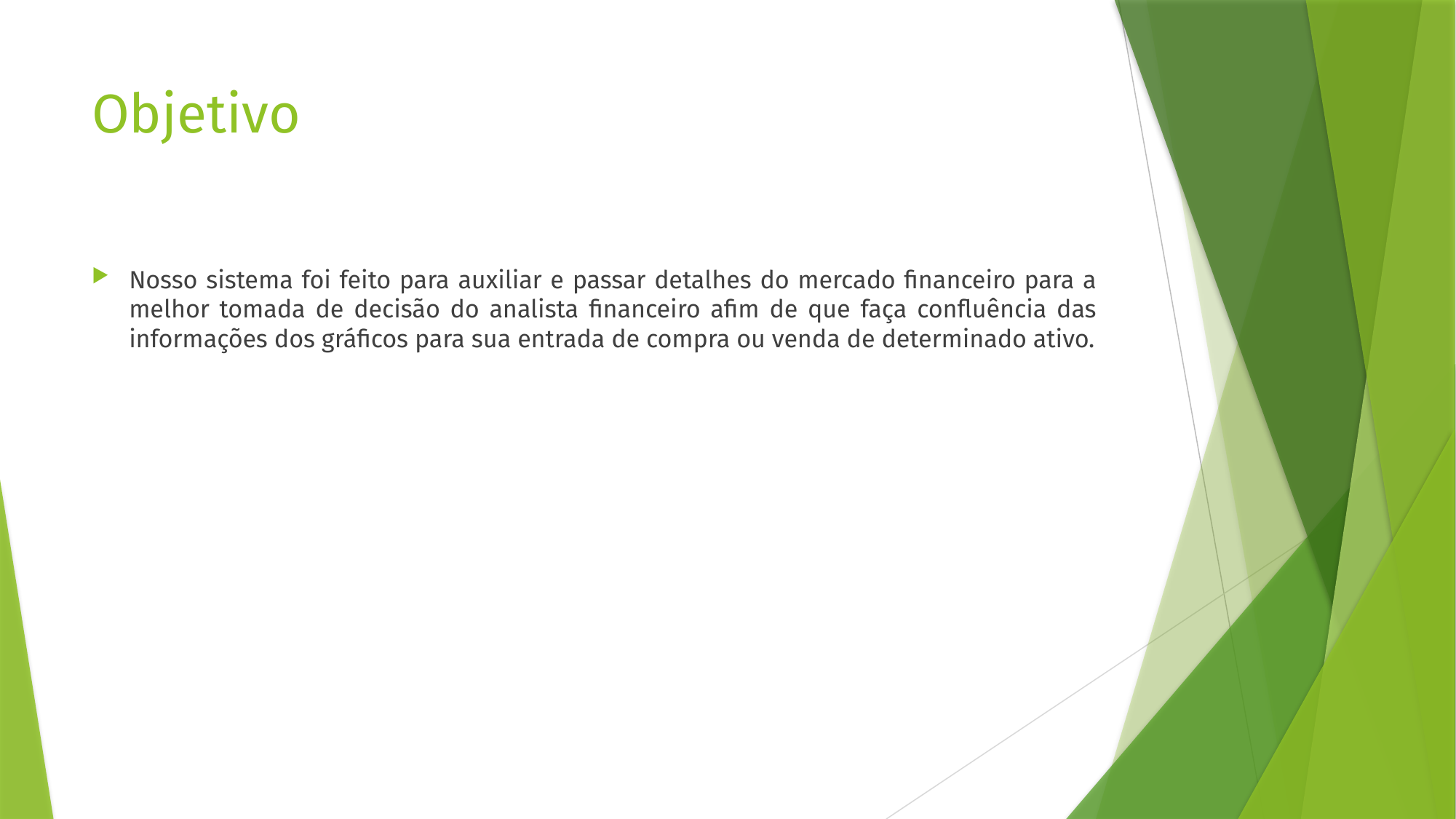

# Objetivo
Nosso sistema foi feito para auxiliar e passar detalhes do mercado financeiro para a melhor tomada de decisão do analista financeiro afim de que faça confluência das informações dos gráficos para sua entrada de compra ou venda de determinado ativo.